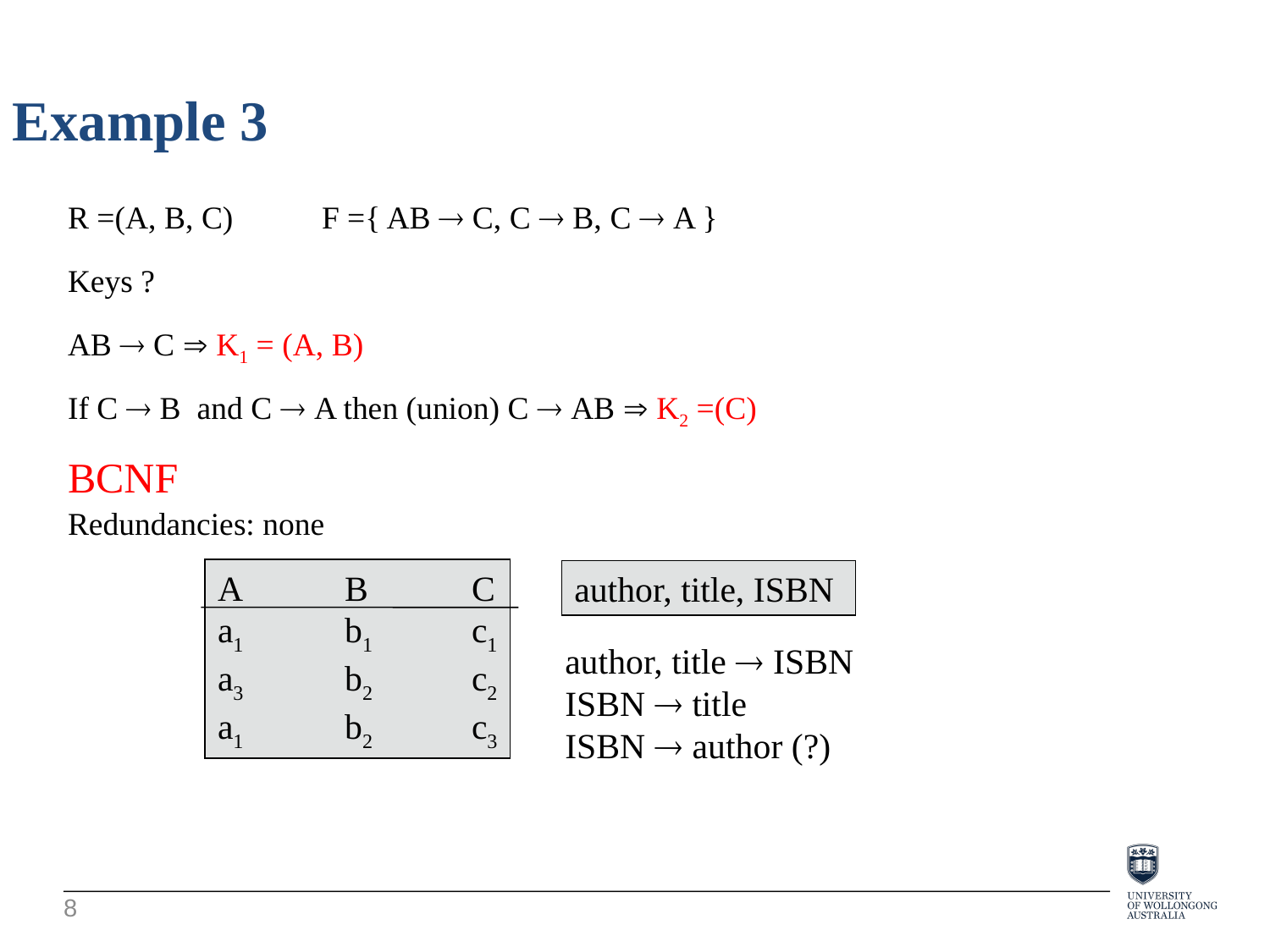

Example 3
R =(A, B, C)	F ={ AB → C, C → B, C → A }
Keys ?
AB → C ⇒ K1 = (A, B)
If C → B  and C → A then (union) C → AB ⇒ K2 =(C)
BCNF
Redundancies: none
A	B	C
a1	b1	c1
a3	b2	c2
a1	b2	c3

author, title, ISBN
author, title → ISBN
ISBN → title
ISBN → author (?)
8